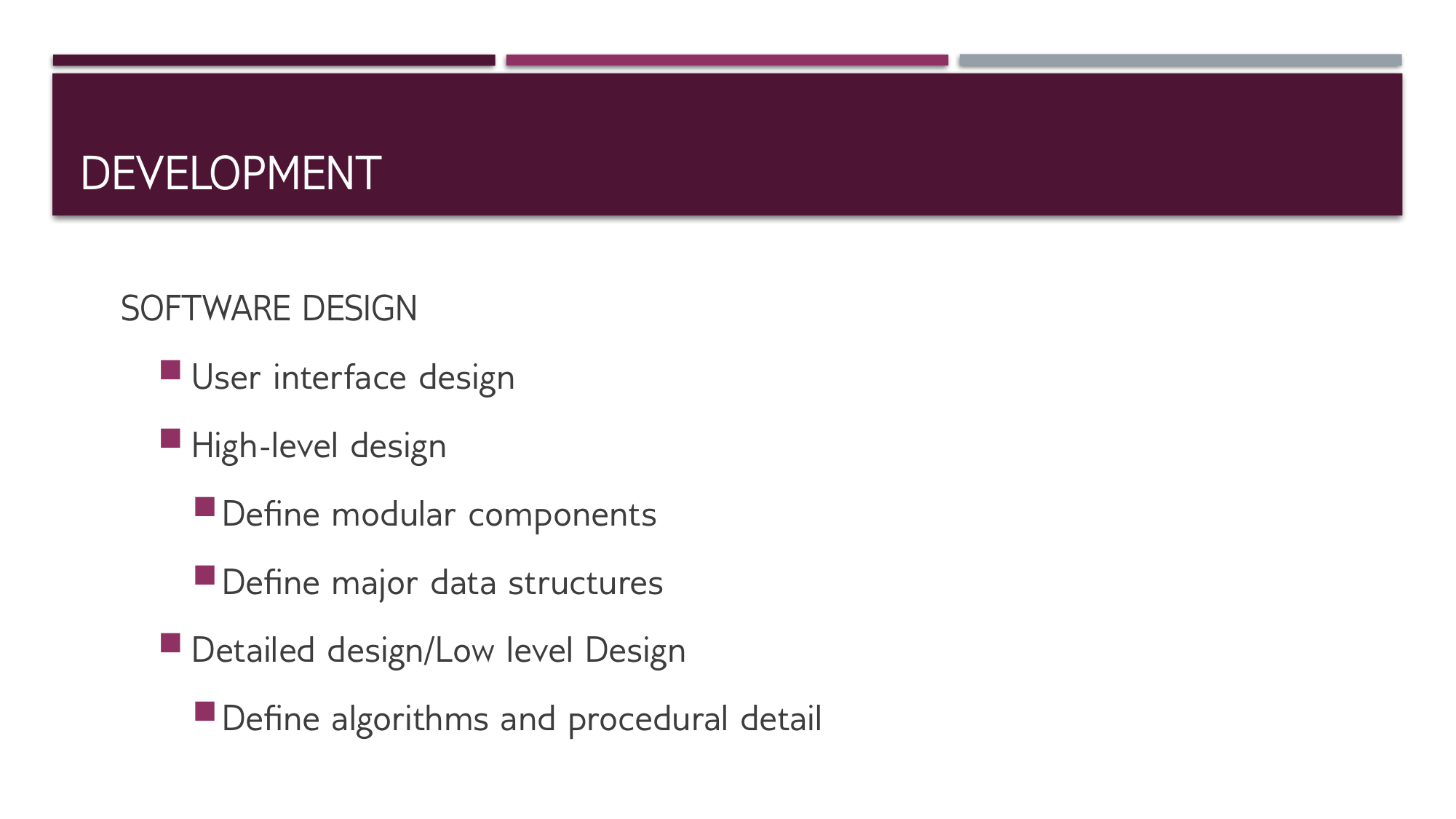

# Development
SOFTWARE DESIGN
User interface design
High-level design
Define modular components
Define major data structures
Detailed design/Low level Design
Define algorithms and procedural detail